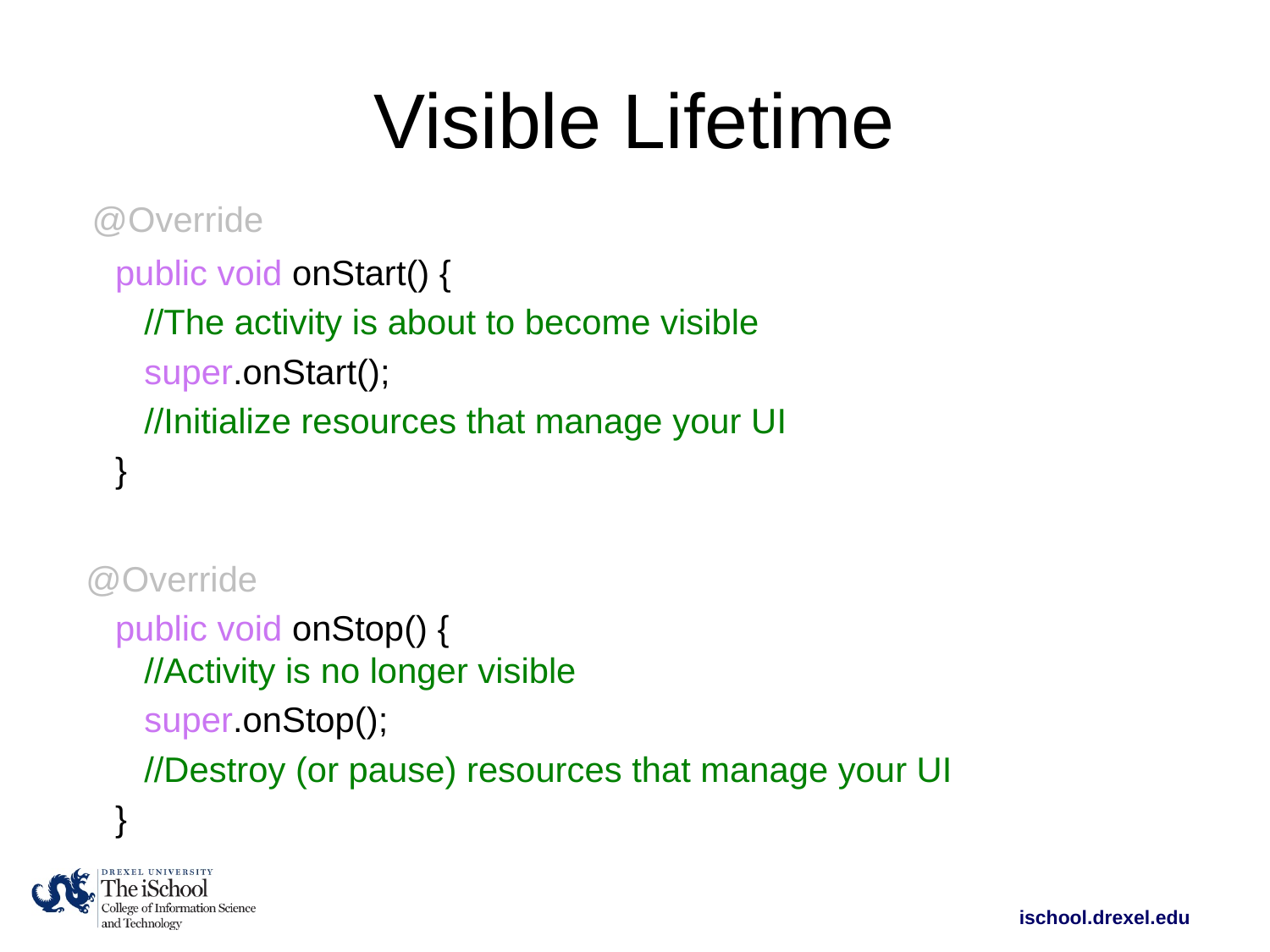

# Visible Lifetime
 @Override
    public void onStart() {
       //The activity is about to become visible
       super.onStart();
       //Initialize resources that manage your UI
    }

 @Override
    public void onStop() {
       //Activity is no longer visible
       super.onStop();
       //Destroy (or pause) resources that manage your UI
    }